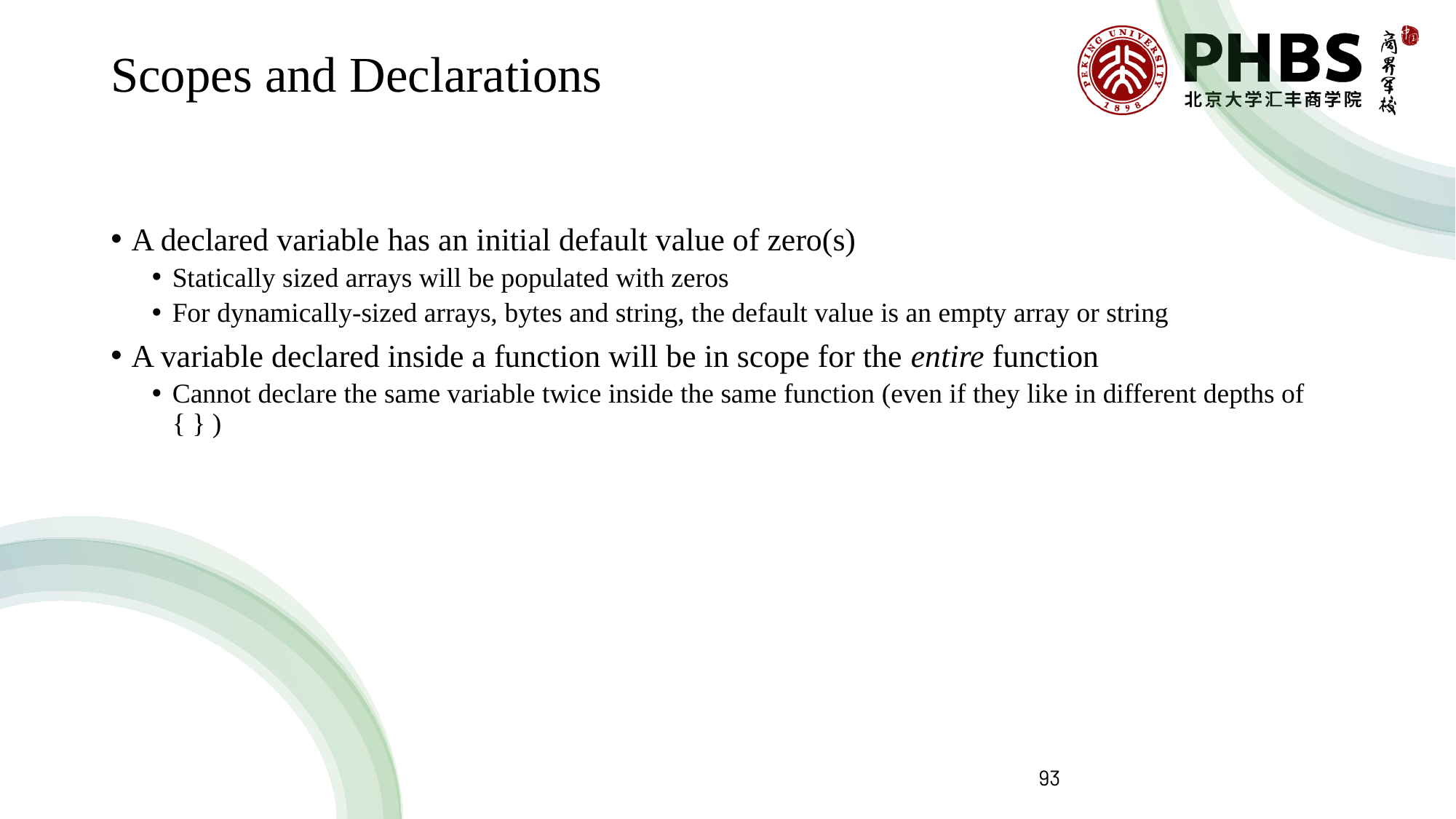

# Scopes and Declarations
A declared variable has an initial default value of zero(s)
Statically sized arrays will be populated with zeros
For dynamically-sized arrays, bytes and string, the default value is an empty array or string
A variable declared inside a function will be in scope for the entire function
Cannot declare the same variable twice inside the same function (even if they like in different depths of { } )

93